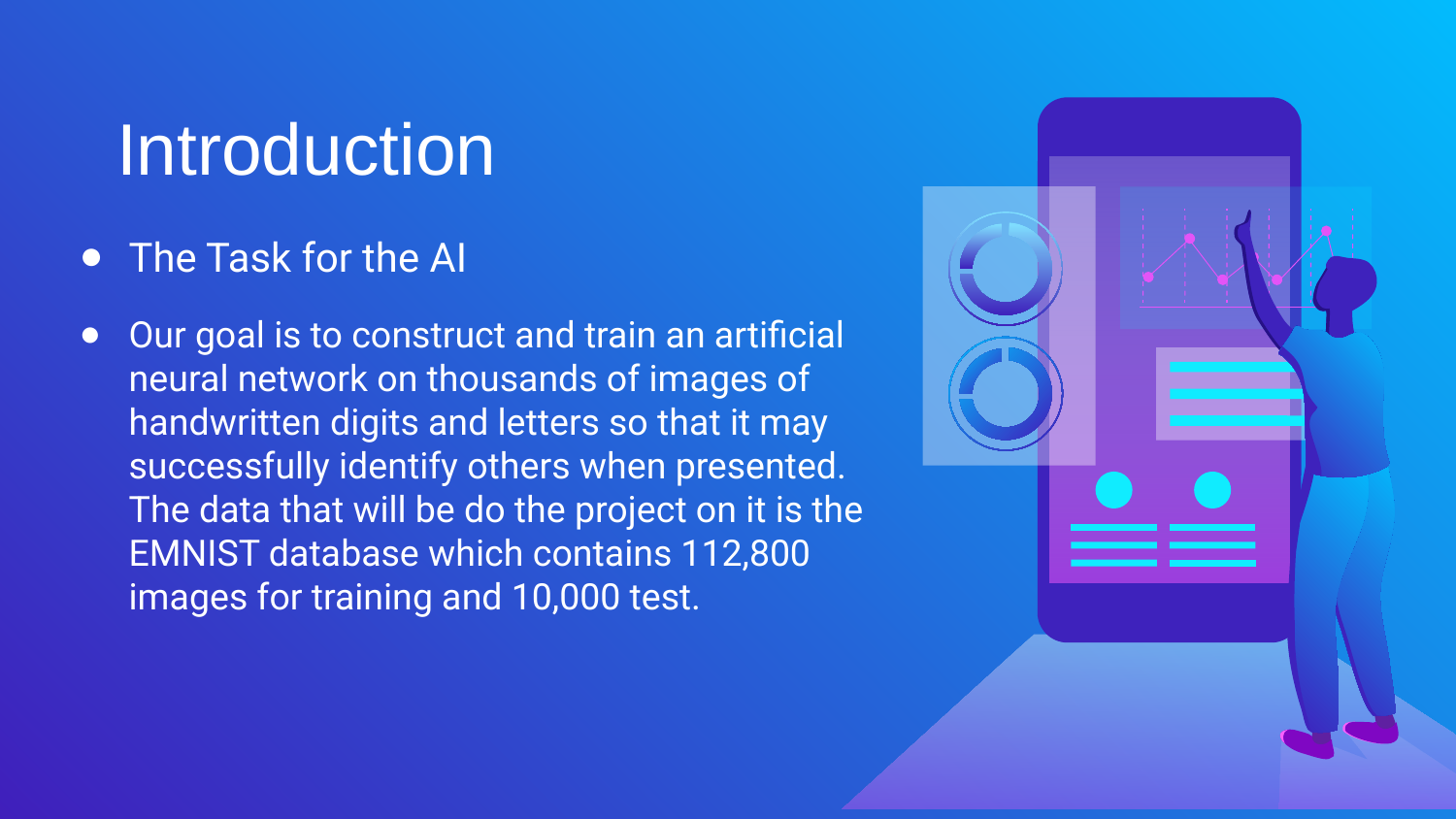

# Introduction

The Task for the AI

Our goal is to construct and train an artificial neural network on thousands of images of handwritten digits and letters so that it may successfully identify others when presented. The data that will be do the project on it is the EMNIST database which contains 112,800 images for training and 10,000 test.